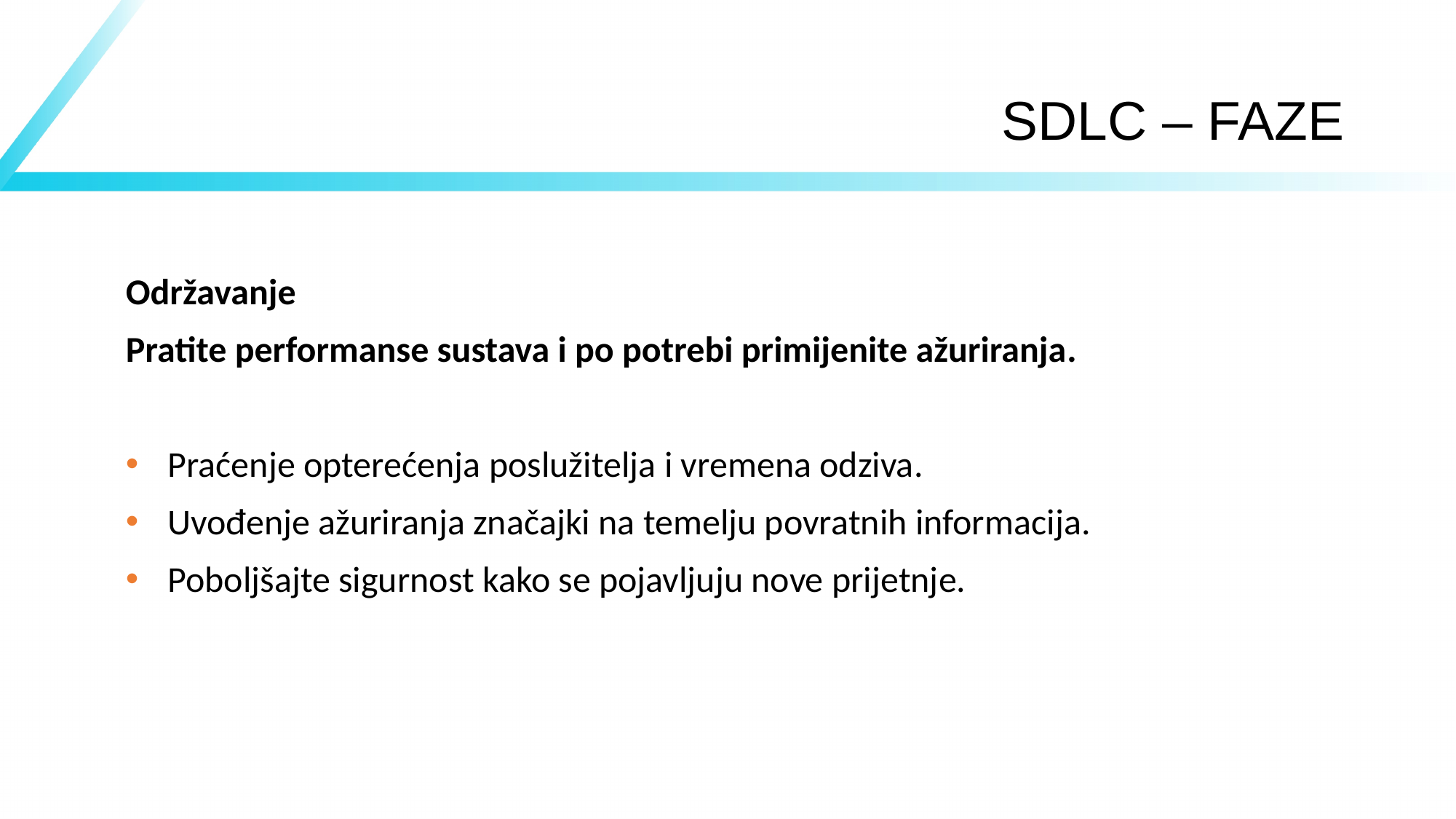

# SDLC – FAZE
Održavanje
Pratite performanse sustava i po potrebi primijenite ažuriranja.

Praćenje opterećenja poslužitelja i vremena odziva.
Uvođenje ažuriranja značajki na temelju povratnih informacija.
Poboljšajte sigurnost kako se pojavljuju nove prijetnje.